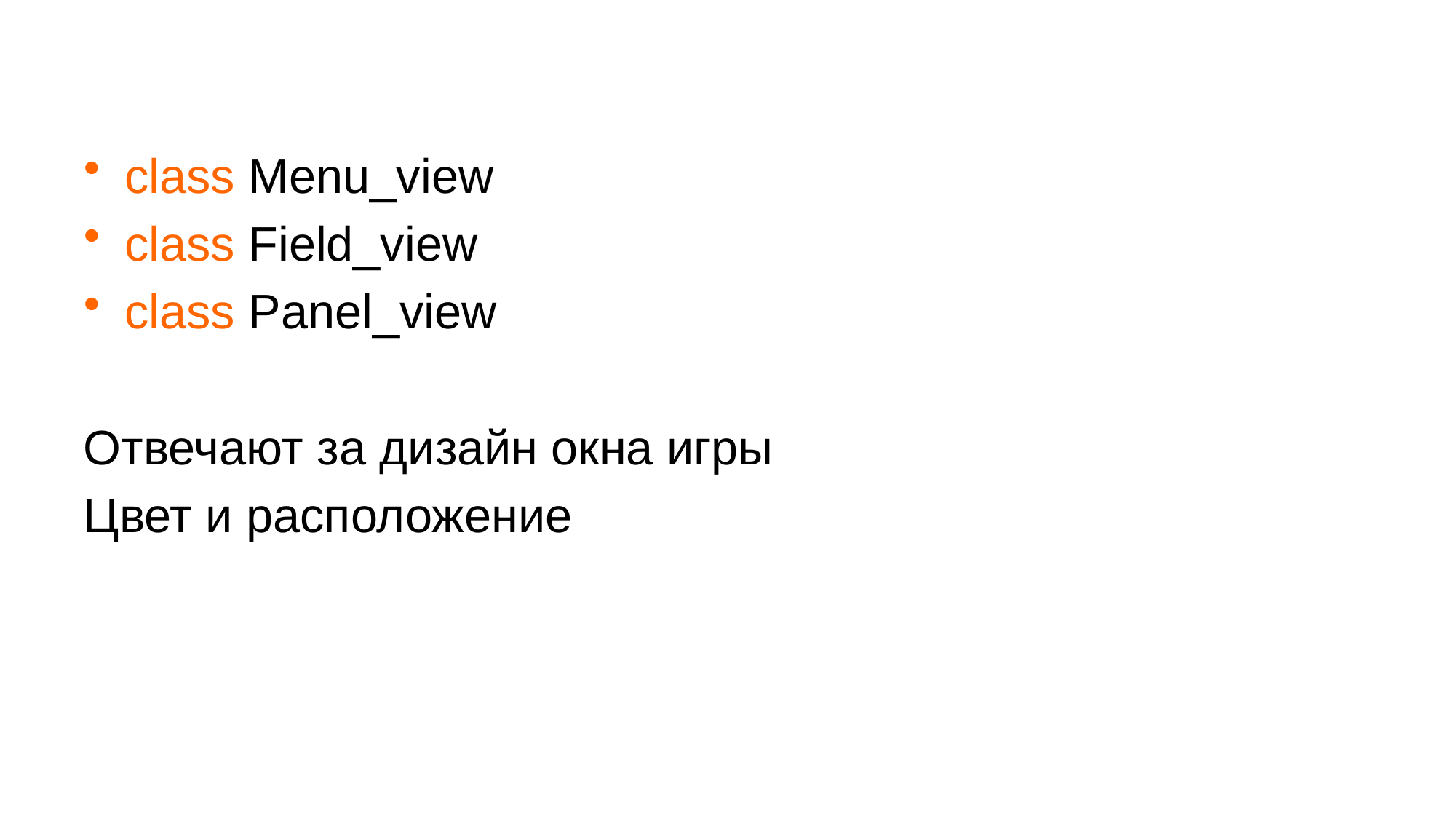

class Menu_view
class Field_view
class Panel_view

Отвечают за дизайн окна игры
Цвет и расположение